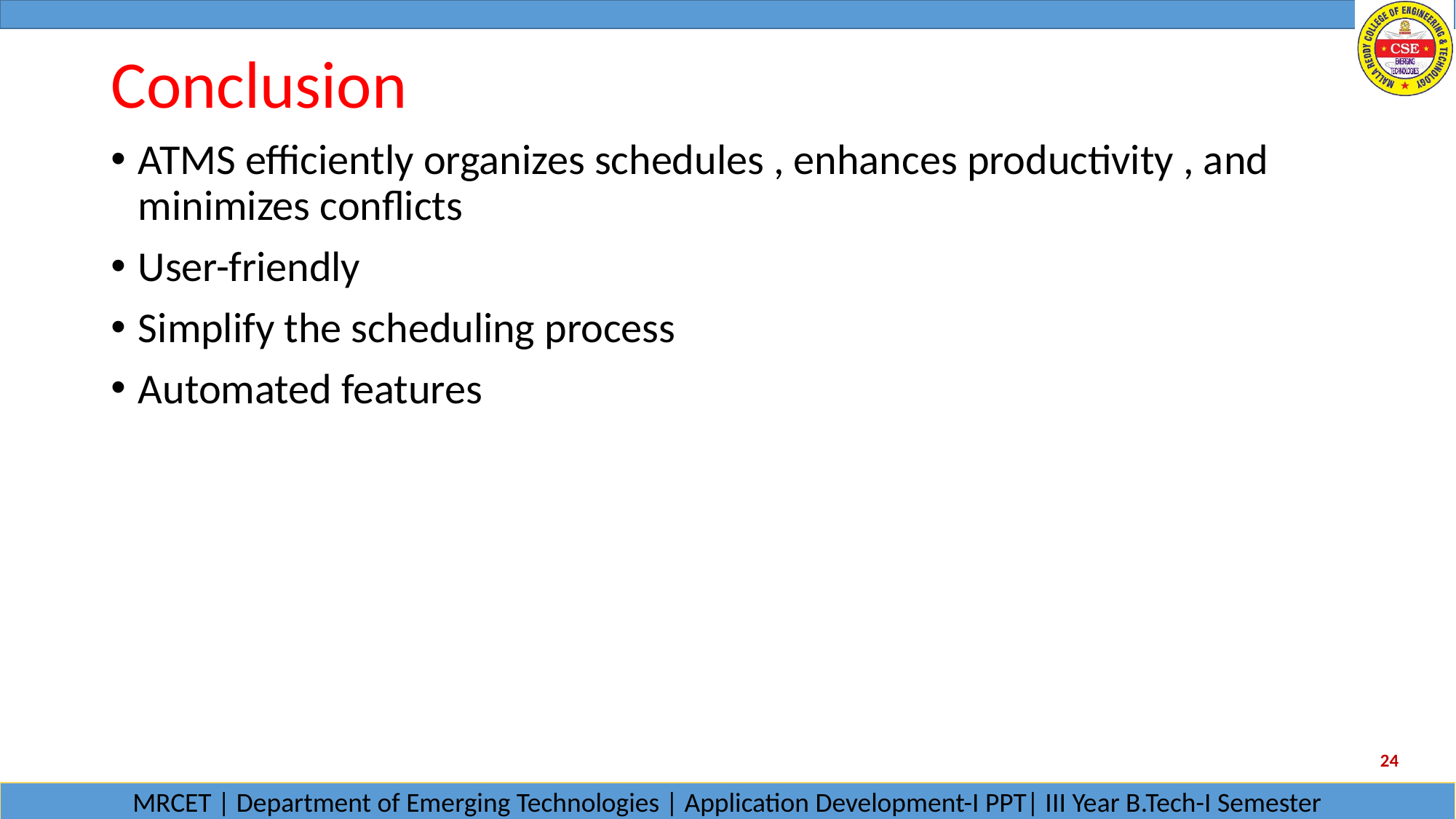

# Conclusion
ATMS efficiently organizes schedules , enhances productivity , and minimizes conflicts
User-friendly
Simplify the scheduling process
Automated features
24